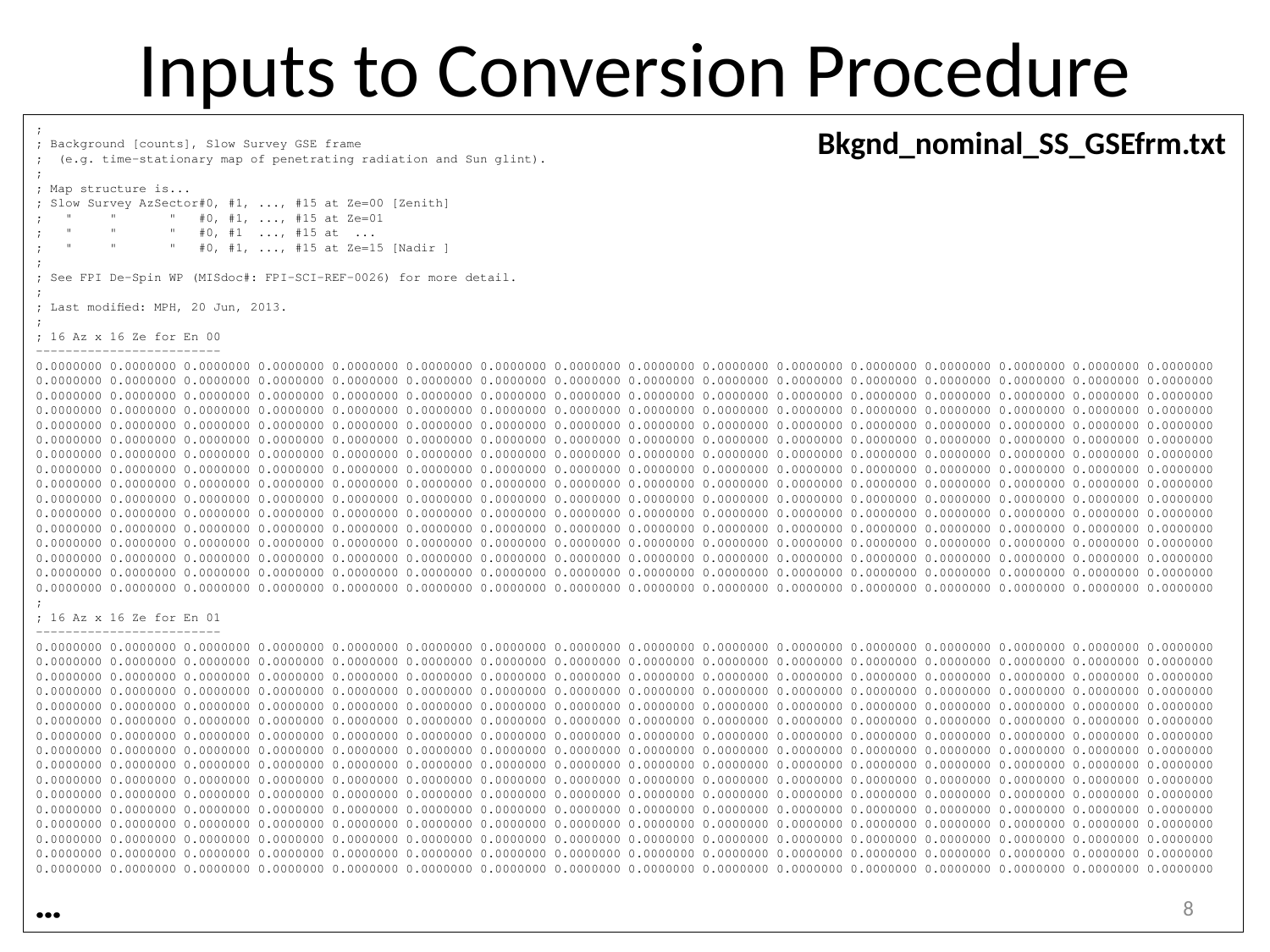

# Inputs to Conversion Procedure
;
; Background [counts], Slow Survey GSE frame
;  (e.g. time-stationary map of penetrating radiation and Sun glint).
;
; Map structure is...
; Slow Survey AzSector#0, #1, ..., #15 at Ze=00 [Zenith]
;   "     "       "   #0, #1, ..., #15 at Ze=01
;   "     "       "   #0, #1  ..., #15 at  ...
;   "     "       "   #0, #1, ..., #15 at Ze=15 [Nadir ]
;
; See FPI De-Spin WP (MISdoc#: FPI-SCI-REF-0026) for more detail.
;
; Last modified: MPH, 20 Jun, 2013.
;
; 16 Az x 16 Ze for En 00
-------------------------
0.0000000 0.0000000 0.0000000 0.0000000 0.0000000 0.0000000 0.0000000 0.0000000 0.0000000 0.0000000 0.0000000 0.0000000 0.0000000 0.0000000 0.0000000 0.0000000
0.0000000 0.0000000 0.0000000 0.0000000 0.0000000 0.0000000 0.0000000 0.0000000 0.0000000 0.0000000 0.0000000 0.0000000 0.0000000 0.0000000 0.0000000 0.0000000
0.0000000 0.0000000 0.0000000 0.0000000 0.0000000 0.0000000 0.0000000 0.0000000 0.0000000 0.0000000 0.0000000 0.0000000 0.0000000 0.0000000 0.0000000 0.0000000
0.0000000 0.0000000 0.0000000 0.0000000 0.0000000 0.0000000 0.0000000 0.0000000 0.0000000 0.0000000 0.0000000 0.0000000 0.0000000 0.0000000 0.0000000 0.0000000
0.0000000 0.0000000 0.0000000 0.0000000 0.0000000 0.0000000 0.0000000 0.0000000 0.0000000 0.0000000 0.0000000 0.0000000 0.0000000 0.0000000 0.0000000 0.0000000
0.0000000 0.0000000 0.0000000 0.0000000 0.0000000 0.0000000 0.0000000 0.0000000 0.0000000 0.0000000 0.0000000 0.0000000 0.0000000 0.0000000 0.0000000 0.0000000
0.0000000 0.0000000 0.0000000 0.0000000 0.0000000 0.0000000 0.0000000 0.0000000 0.0000000 0.0000000 0.0000000 0.0000000 0.0000000 0.0000000 0.0000000 0.0000000
0.0000000 0.0000000 0.0000000 0.0000000 0.0000000 0.0000000 0.0000000 0.0000000 0.0000000 0.0000000 0.0000000 0.0000000 0.0000000 0.0000000 0.0000000 0.0000000
0.0000000 0.0000000 0.0000000 0.0000000 0.0000000 0.0000000 0.0000000 0.0000000 0.0000000 0.0000000 0.0000000 0.0000000 0.0000000 0.0000000 0.0000000 0.0000000
0.0000000 0.0000000 0.0000000 0.0000000 0.0000000 0.0000000 0.0000000 0.0000000 0.0000000 0.0000000 0.0000000 0.0000000 0.0000000 0.0000000 0.0000000 0.0000000
0.0000000 0.0000000 0.0000000 0.0000000 0.0000000 0.0000000 0.0000000 0.0000000 0.0000000 0.0000000 0.0000000 0.0000000 0.0000000 0.0000000 0.0000000 0.0000000
0.0000000 0.0000000 0.0000000 0.0000000 0.0000000 0.0000000 0.0000000 0.0000000 0.0000000 0.0000000 0.0000000 0.0000000 0.0000000 0.0000000 0.0000000 0.0000000
0.0000000 0.0000000 0.0000000 0.0000000 0.0000000 0.0000000 0.0000000 0.0000000 0.0000000 0.0000000 0.0000000 0.0000000 0.0000000 0.0000000 0.0000000 0.0000000
0.0000000 0.0000000 0.0000000 0.0000000 0.0000000 0.0000000 0.0000000 0.0000000 0.0000000 0.0000000 0.0000000 0.0000000 0.0000000 0.0000000 0.0000000 0.0000000
0.0000000 0.0000000 0.0000000 0.0000000 0.0000000 0.0000000 0.0000000 0.0000000 0.0000000 0.0000000 0.0000000 0.0000000 0.0000000 0.0000000 0.0000000 0.0000000
0.0000000 0.0000000 0.0000000 0.0000000 0.0000000 0.0000000 0.0000000 0.0000000 0.0000000 0.0000000 0.0000000 0.0000000 0.0000000 0.0000000 0.0000000 0.0000000
;
; 16 Az x 16 Ze for En 01
-------------------------
0.0000000 0.0000000 0.0000000 0.0000000 0.0000000 0.0000000 0.0000000 0.0000000 0.0000000 0.0000000 0.0000000 0.0000000 0.0000000 0.0000000 0.0000000 0.0000000
0.0000000 0.0000000 0.0000000 0.0000000 0.0000000 0.0000000 0.0000000 0.0000000 0.0000000 0.0000000 0.0000000 0.0000000 0.0000000 0.0000000 0.0000000 0.0000000
0.0000000 0.0000000 0.0000000 0.0000000 0.0000000 0.0000000 0.0000000 0.0000000 0.0000000 0.0000000 0.0000000 0.0000000 0.0000000 0.0000000 0.0000000 0.0000000
0.0000000 0.0000000 0.0000000 0.0000000 0.0000000 0.0000000 0.0000000 0.0000000 0.0000000 0.0000000 0.0000000 0.0000000 0.0000000 0.0000000 0.0000000 0.0000000
0.0000000 0.0000000 0.0000000 0.0000000 0.0000000 0.0000000 0.0000000 0.0000000 0.0000000 0.0000000 0.0000000 0.0000000 0.0000000 0.0000000 0.0000000 0.0000000
0.0000000 0.0000000 0.0000000 0.0000000 0.0000000 0.0000000 0.0000000 0.0000000 0.0000000 0.0000000 0.0000000 0.0000000 0.0000000 0.0000000 0.0000000 0.0000000
0.0000000 0.0000000 0.0000000 0.0000000 0.0000000 0.0000000 0.0000000 0.0000000 0.0000000 0.0000000 0.0000000 0.0000000 0.0000000 0.0000000 0.0000000 0.0000000
0.0000000 0.0000000 0.0000000 0.0000000 0.0000000 0.0000000 0.0000000 0.0000000 0.0000000 0.0000000 0.0000000 0.0000000 0.0000000 0.0000000 0.0000000 0.0000000
0.0000000 0.0000000 0.0000000 0.0000000 0.0000000 0.0000000 0.0000000 0.0000000 0.0000000 0.0000000 0.0000000 0.0000000 0.0000000 0.0000000 0.0000000 0.0000000
0.0000000 0.0000000 0.0000000 0.0000000 0.0000000 0.0000000 0.0000000 0.0000000 0.0000000 0.0000000 0.0000000 0.0000000 0.0000000 0.0000000 0.0000000 0.0000000
0.0000000 0.0000000 0.0000000 0.0000000 0.0000000 0.0000000 0.0000000 0.0000000 0.0000000 0.0000000 0.0000000 0.0000000 0.0000000 0.0000000 0.0000000 0.0000000
0.0000000 0.0000000 0.0000000 0.0000000 0.0000000 0.0000000 0.0000000 0.0000000 0.0000000 0.0000000 0.0000000 0.0000000 0.0000000 0.0000000 0.0000000 0.0000000
0.0000000 0.0000000 0.0000000 0.0000000 0.0000000 0.0000000 0.0000000 0.0000000 0.0000000 0.0000000 0.0000000 0.0000000 0.0000000 0.0000000 0.0000000 0.0000000
0.0000000 0.0000000 0.0000000 0.0000000 0.0000000 0.0000000 0.0000000 0.0000000 0.0000000 0.0000000 0.0000000 0.0000000 0.0000000 0.0000000 0.0000000 0.0000000
0.0000000 0.0000000 0.0000000 0.0000000 0.0000000 0.0000000 0.0000000 0.0000000 0.0000000 0.0000000 0.0000000 0.0000000 0.0000000 0.0000000 0.0000000 0.0000000
0.0000000 0.0000000 0.0000000 0.0000000 0.0000000 0.0000000 0.0000000 0.0000000 0.0000000 0.0000000 0.0000000 0.0000000 0.0000000 0.0000000 0.0000000 0.0000000
…
Bkgnd_nominal_SS_GSEfrm.txt
8